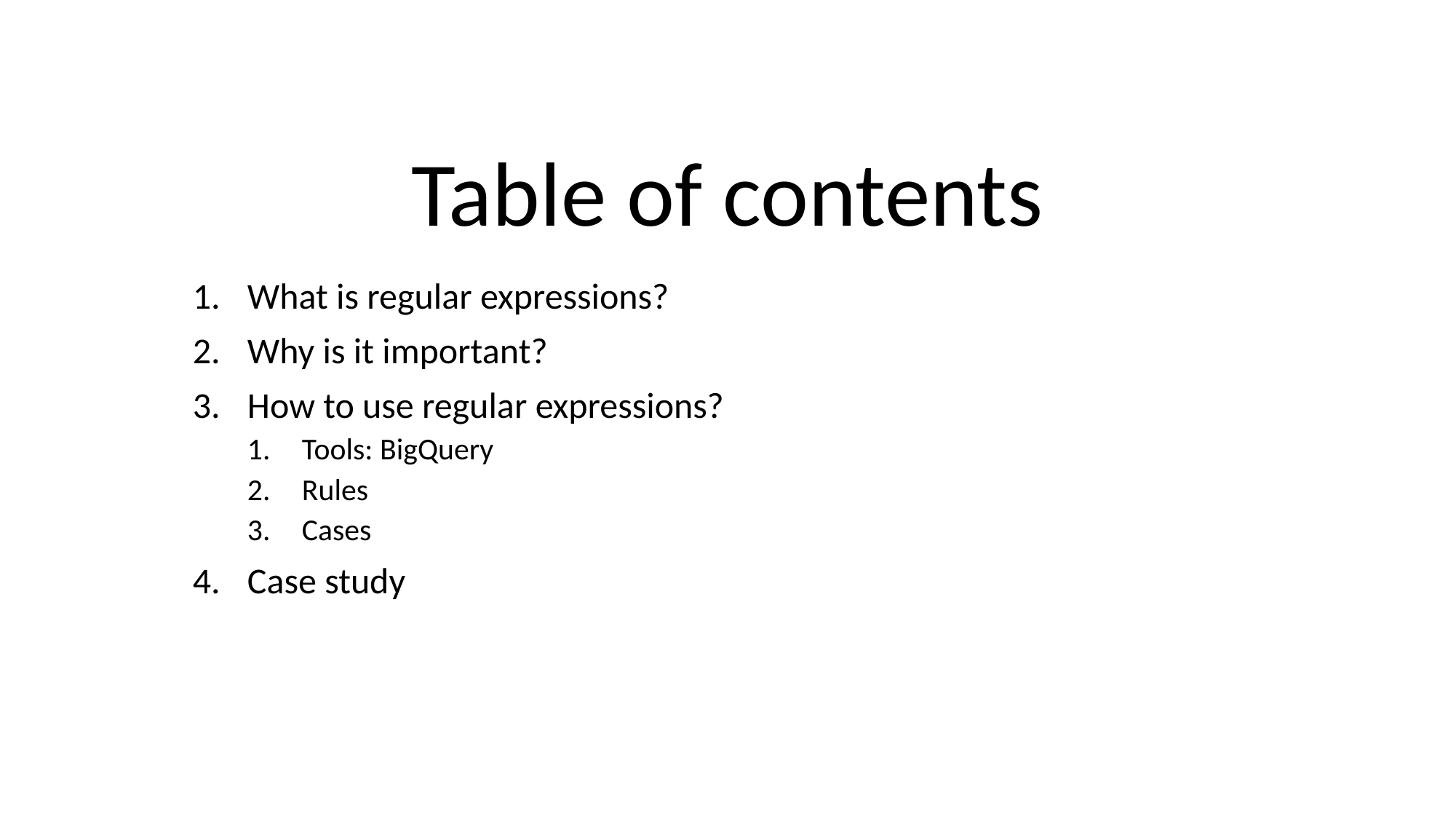

# Table of contents
What is regular expressions?
Why is it important?
How to use regular expressions?
Tools: BigQuery
Rules
Cases
Case study